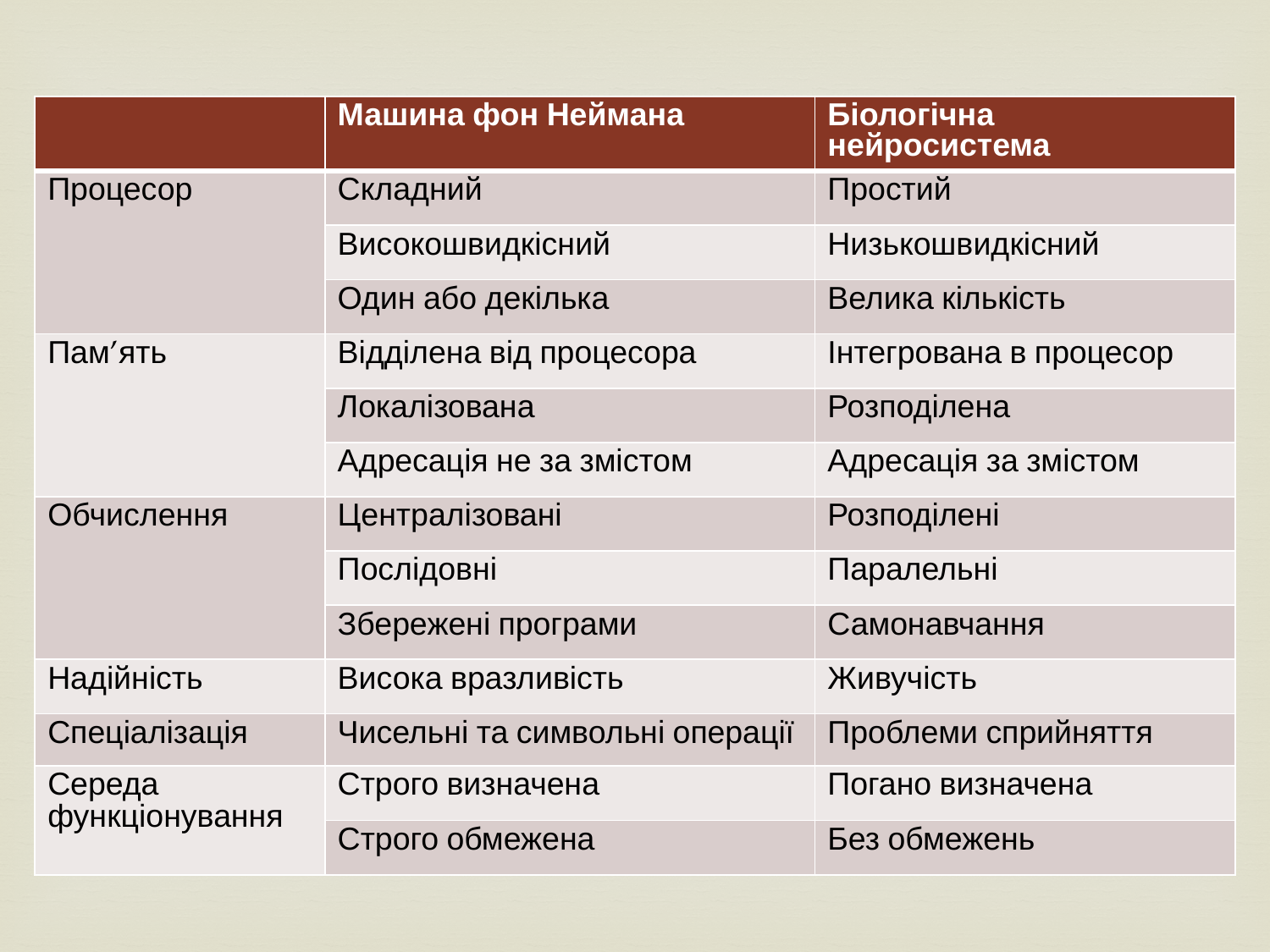

|  | Машина фон Неймана | Біологічна нейросистема |
| --- | --- | --- |
| Процесор | Складний | Простий |
|  | Високошвидкісний | Низькошвидкісний |
|  | Один або декілька | Велика кількість |
| Пам’ять | Відділена від процесора | Інтегрована в процесор |
|  | Локалізована | Розподілена |
|  | Адресація не за змістом | Адресація за змістом |
| Обчислення | Централізовані | Розподілені |
|  | Послідовні | Паралельні |
|  | Збережені програми | Самонавчання |
| Надійність | Висока вразливість | Живучість |
| Спеціалізація | Чисельні та символьні операції | Проблеми сприйняття |
| Середа функціонування | Строго визначена | Погано визначена |
|  | Строго обмежена | Без обмежень |